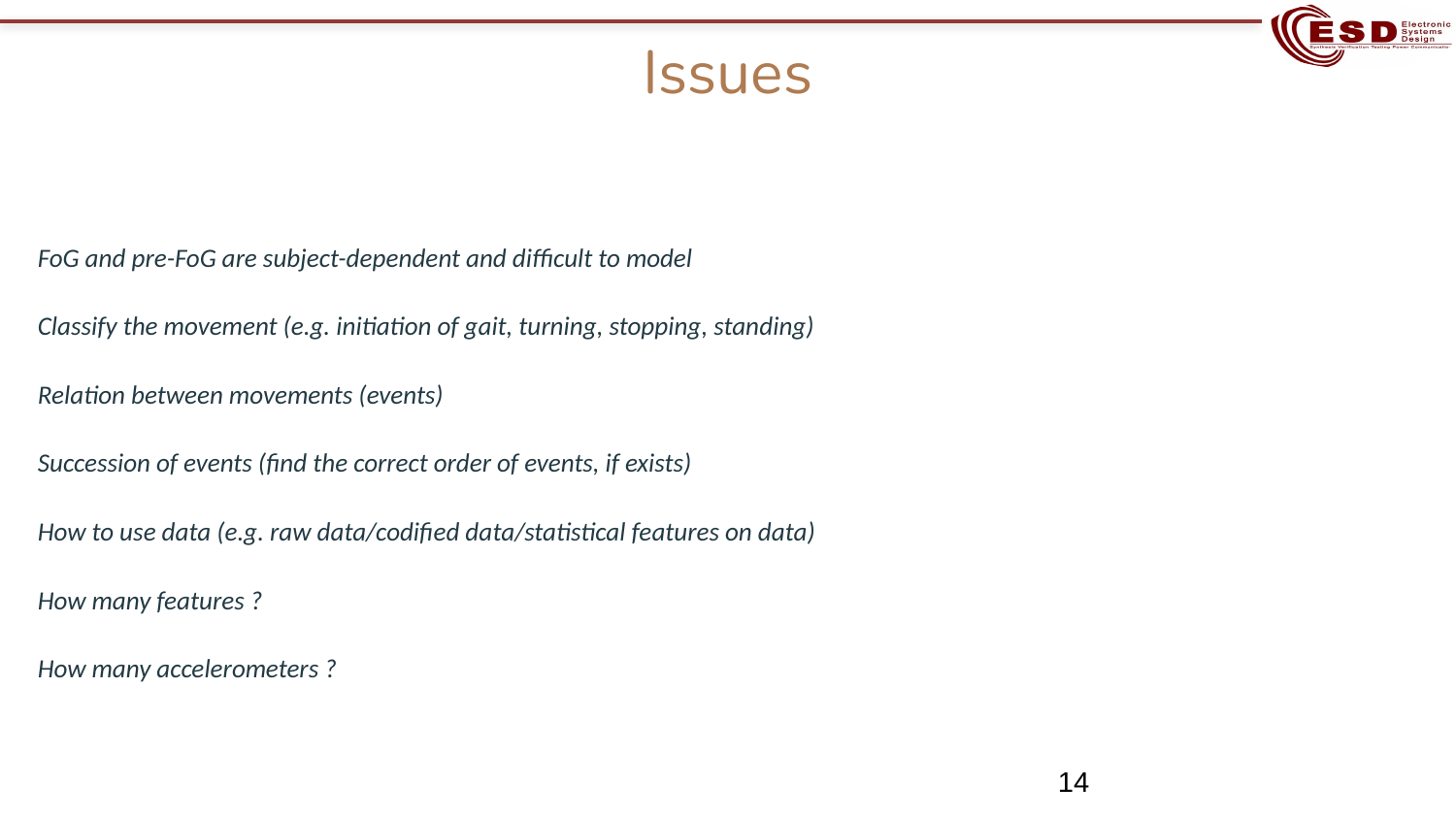

# Issues
FoG and pre-FoG are subject-dependent and difficult to model
Classify the movement (e.g. initiation of gait, turning, stopping, standing)
Relation between movements (events)
Succession of events (find the correct order of events, if exists)
How to use data (e.g. raw data/codified data/statistical features on data)
How many features ?
How many accelerometers ?
14